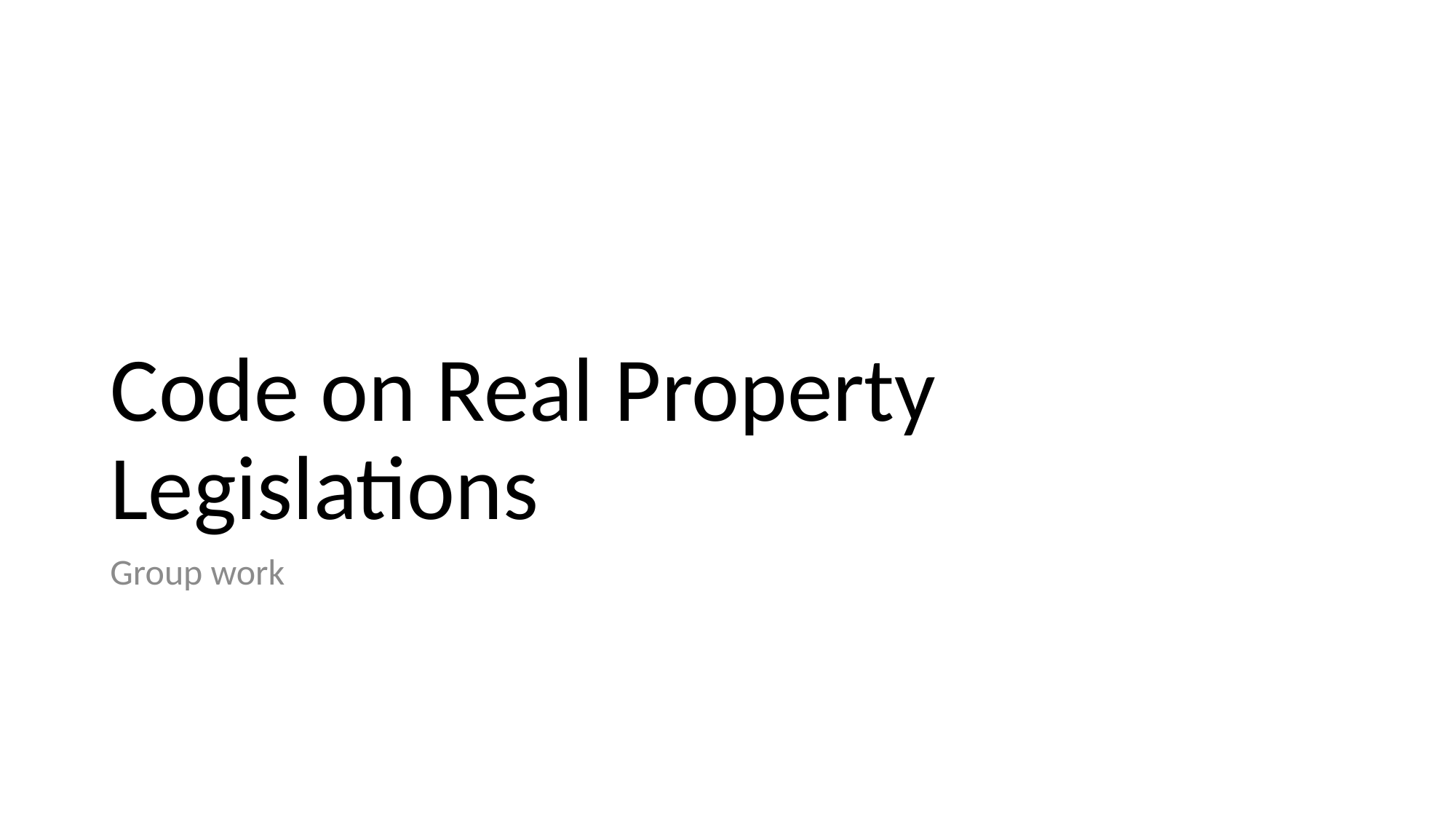

# Code on Real Property Legislations
Group work